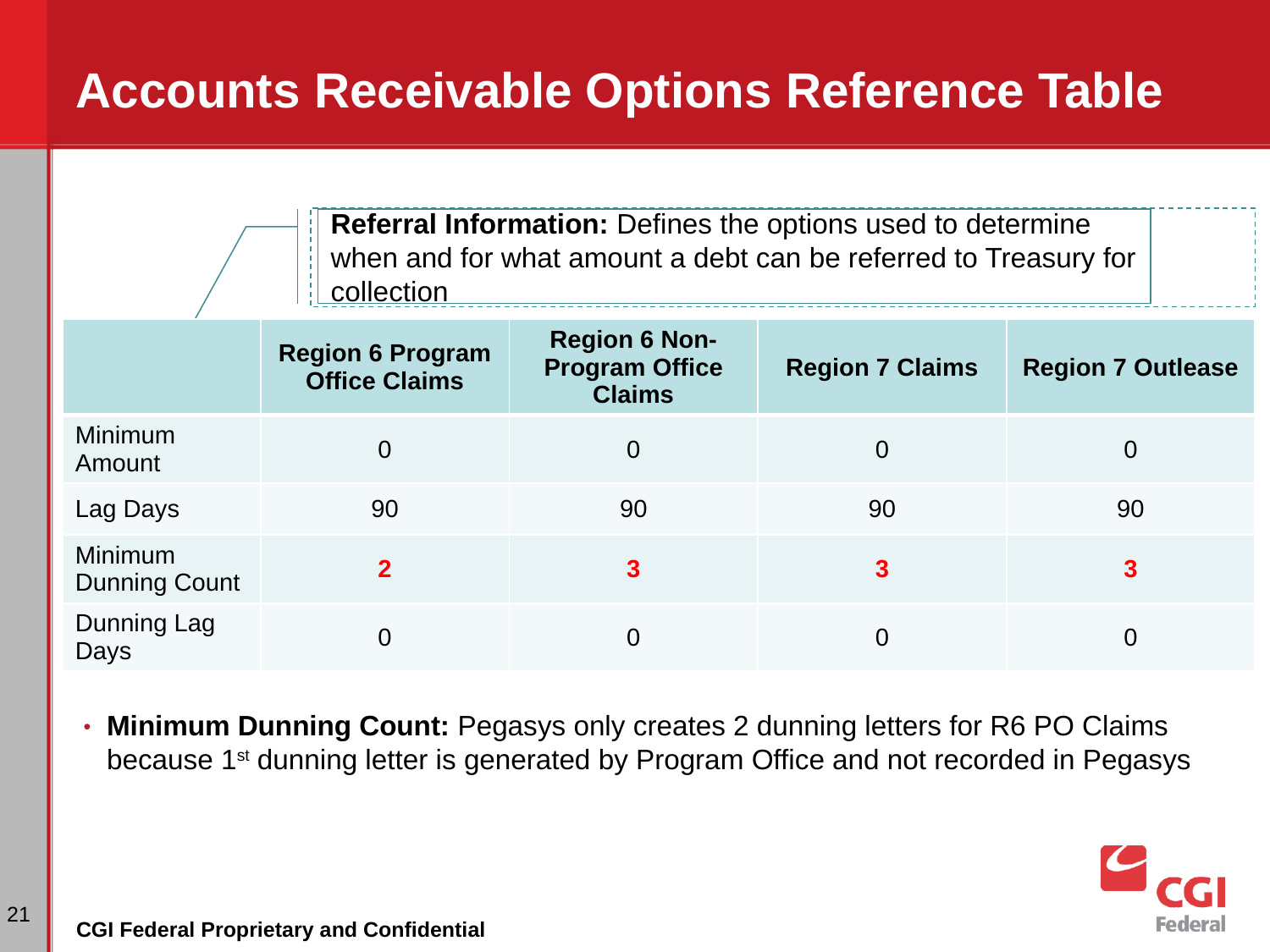

# Accounts Receivable Options Reference Table

Referral Information: Defines the options used to determine
when and for what amount a debt can be referred to Treasury for collection
|  | Region 6 Program Office Claims | Region 6 Non-Program Office Claims | Region 7 Claims | Region 7 Outlease |
| --- | --- | --- | --- | --- |
| Minimum Amount | 0 | 0 | 0 | 0 |
| Lag Days | 90 | 90 | 90 | 90 |
| Minimum Dunning Count | 2 | 3 | 3 | 3 |
| Dunning Lag Days | 0 | 0 | 0 | 0 |
Minimum Dunning Count: Pegasys only creates 2 dunning letters for R6 PO Claims because 1st dunning letter is generated by Program Office and not recorded in Pegasys
21
CGI Federal Proprietary and Confidential